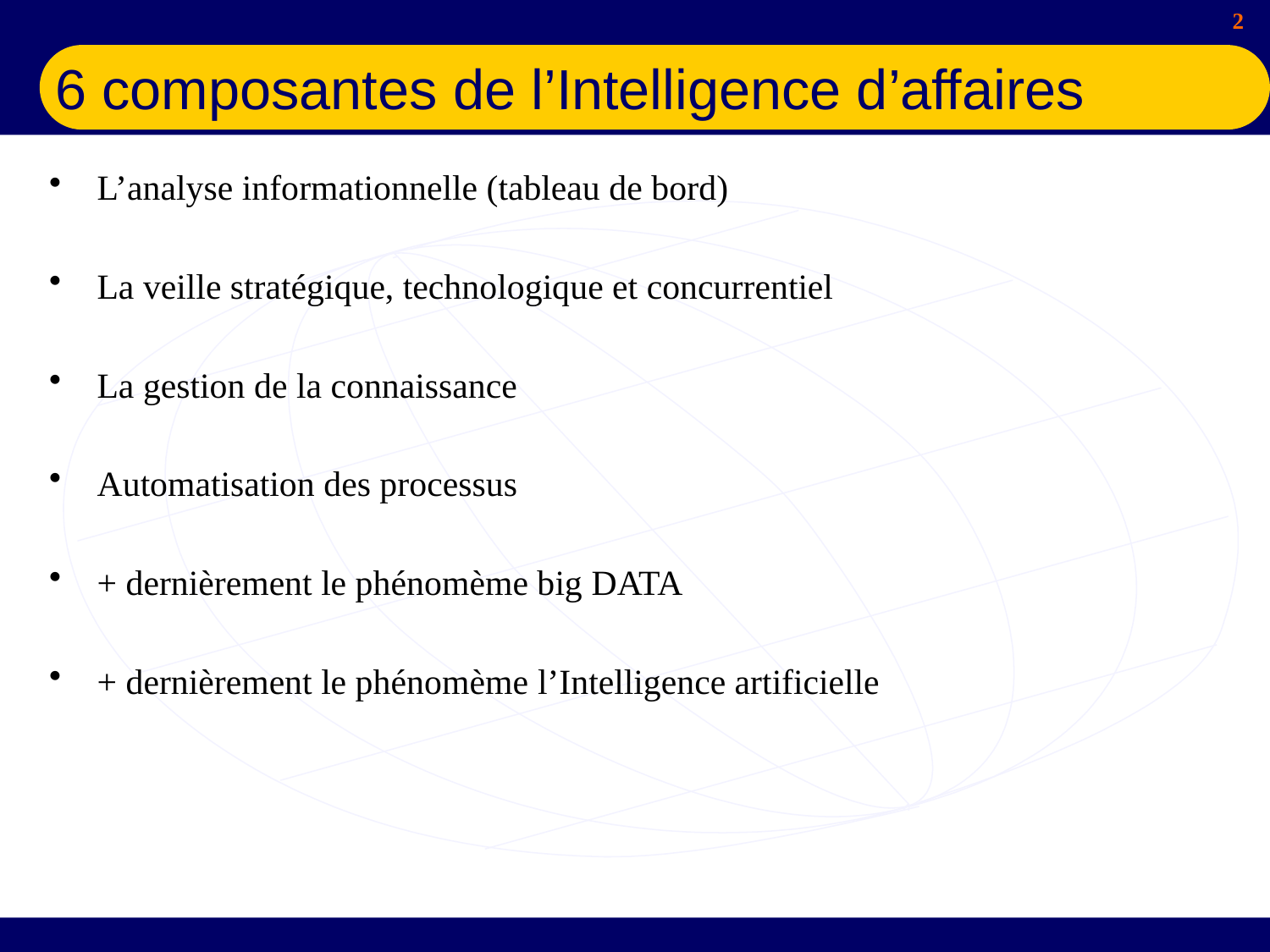

# 6 composantes de l’Intelligence d’affaires
L’analyse informationnelle (tableau de bord)

La veille stratégique, technologique et concurrentiel

La gestion de la connaissance

Automatisation des processus

+ dernièrement le phénomème big DATA

+ dernièrement le phénomème l’Intelligence artificielle